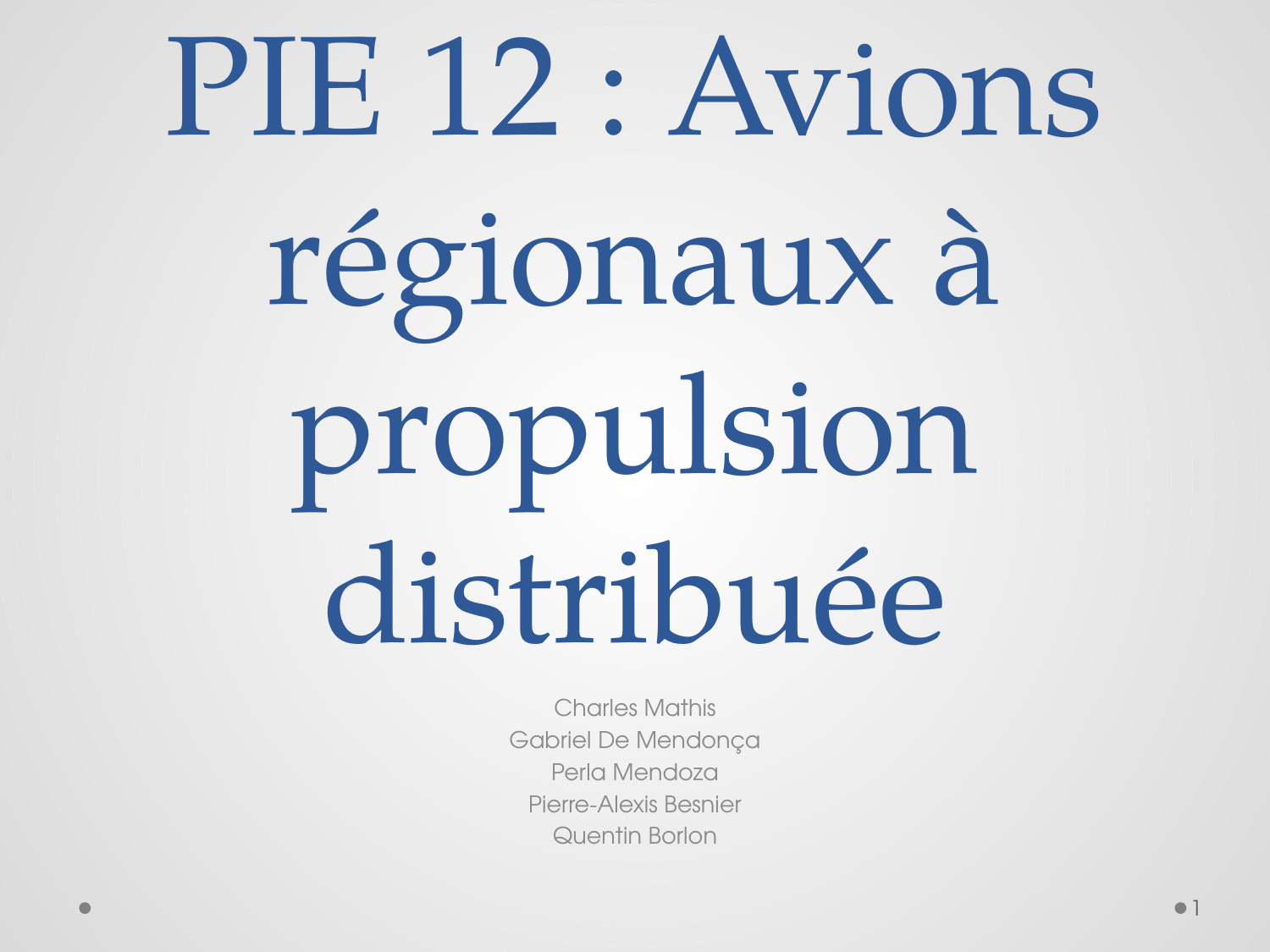

# PIE 12 : Avions régionaux à propulsion distribuée
Charles Mathis
Gabriel De Mendonça
Perla Mendoza
Pierre-Alexis Besnier
Quentin Borlon

1